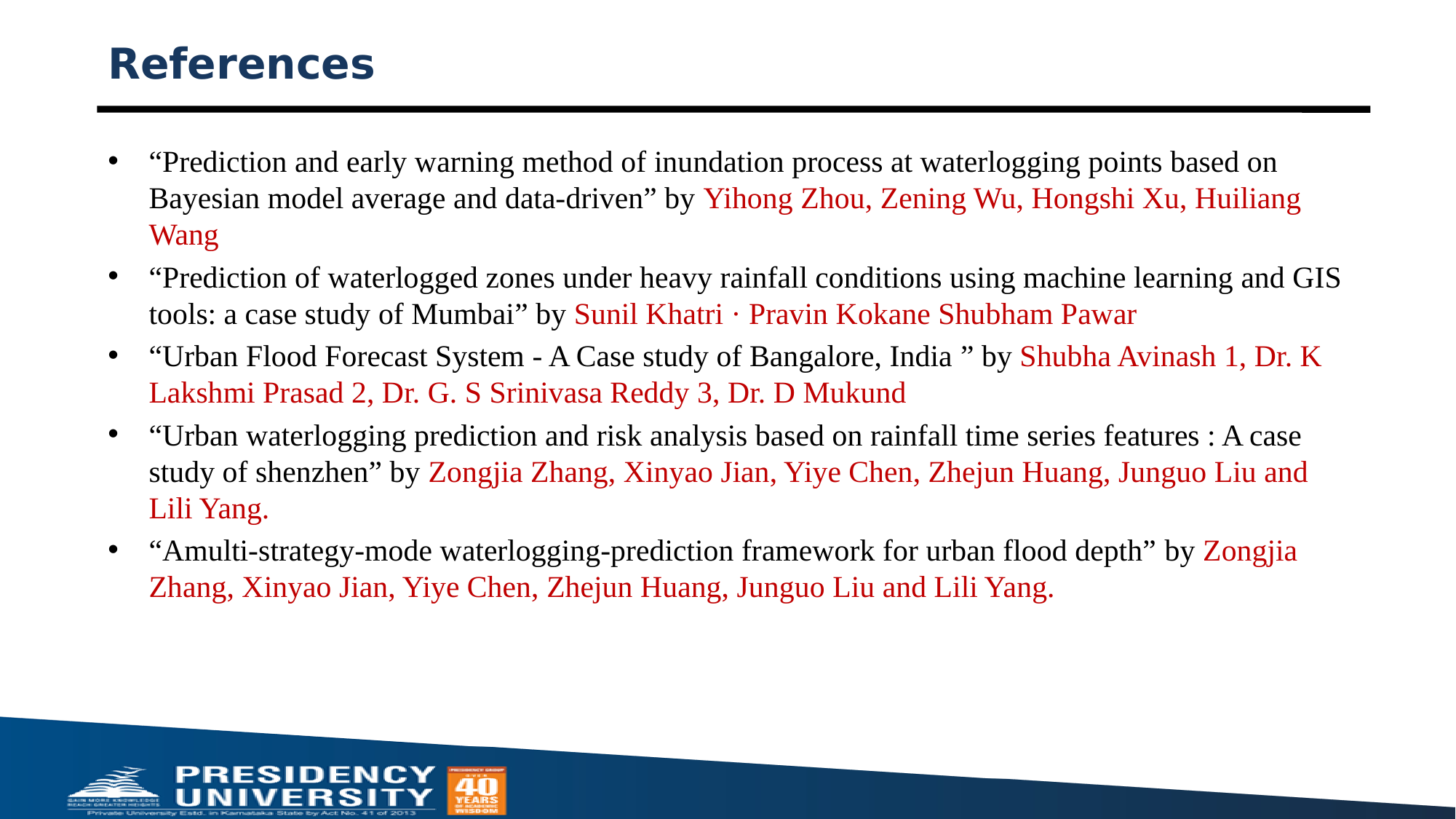

# References
“Prediction and early warning method of inundation process at waterlogging points based on Bayesian model average and data-driven” by Yihong Zhou, Zening Wu, Hongshi Xu, Huiliang Wang
“Prediction of waterlogged zones under heavy rainfall conditions using machine learning and GIS tools: a case study of Mumbai” by Sunil Khatri · Pravin Kokane Shubham Pawar
“Urban Flood Forecast System - A Case study of Bangalore, India ” by Shubha Avinash 1, Dr. K Lakshmi Prasad 2, Dr. G. S Srinivasa Reddy 3, Dr. D Mukund
“Urban waterlogging prediction and risk analysis based on rainfall time series features : A case study of shenzhen” by Zongjia Zhang, Xinyao Jian, Yiye Chen, Zhejun Huang, Junguo Liu and Lili Yang.
“Amulti-strategy-mode waterlogging-prediction framework for urban flood depth” by Zongjia Zhang, Xinyao Jian, Yiye Chen, Zhejun Huang, Junguo Liu and Lili Yang.